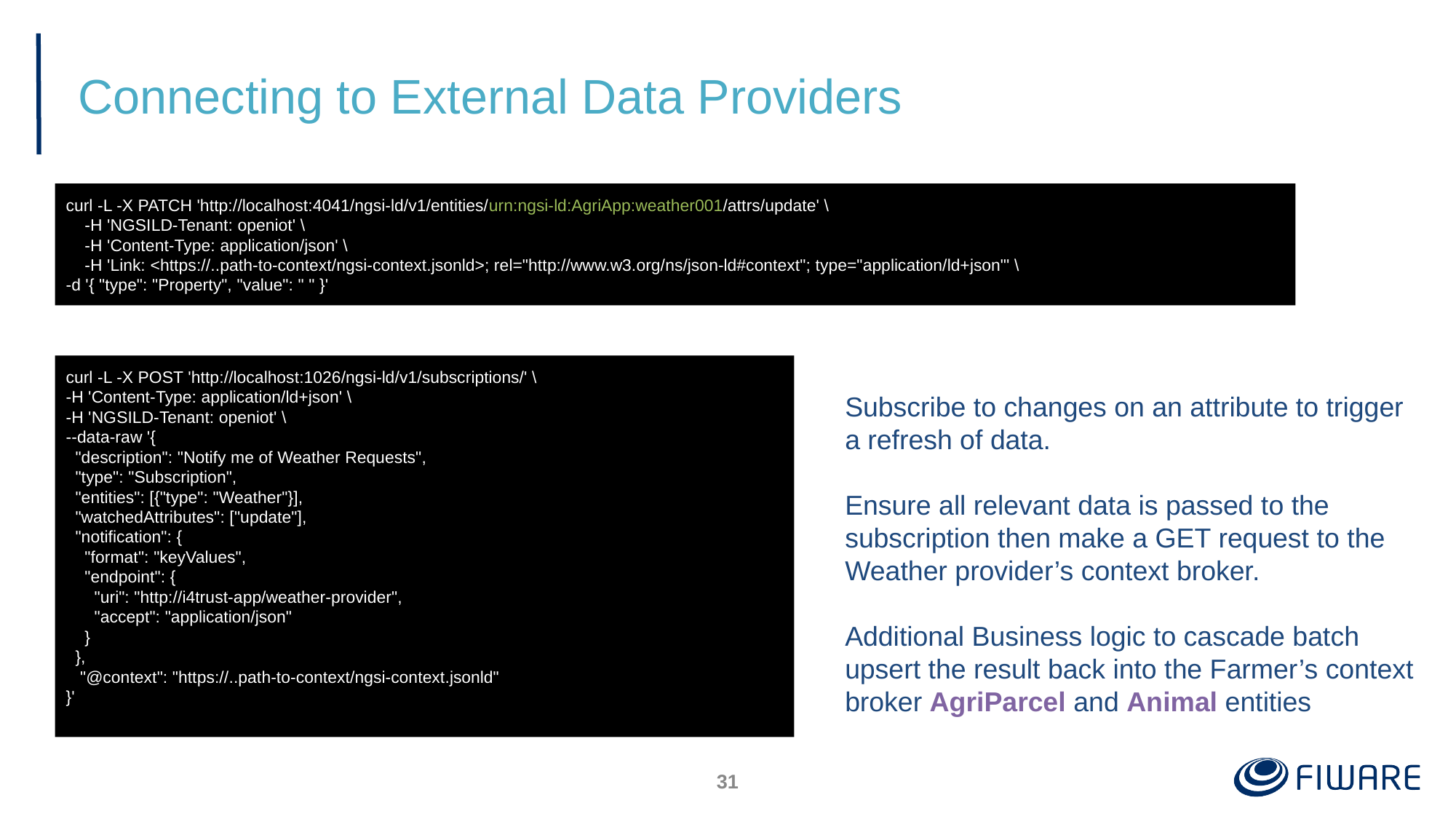

# Connecting to External Data Providers
curl -L -X PATCH 'http://localhost:4041/ngsi-ld/v1/entities/urn:ngsi-ld:AgriApp:weather001/attrs/update' \
    -H 'NGSILD-Tenant: openiot' \
    -H 'Content-Type: application/json' \
    -H 'Link: <https://..path-to-context/ngsi-context.jsonld>; rel="http://www.w3.org/ns/json-ld#context"; type="application/ld+json"' \
-d '{ "type": "Property", "value": " " }'
curl -L -X POST 'http://localhost:1026/ngsi-ld/v1/subscriptions/' \
-H 'Content-Type: application/ld+json' \
-H 'NGSILD-Tenant: openiot' \
--data-raw '{
  "description": "Notify me of Weather Requests",
  "type": "Subscription",
  "entities": [{"type": "Weather"}],
  "watchedAttributes": ["update"],
  "notification": {
    "format": "keyValues",
    "endpoint": {
      "uri": "http://i4trust-app/weather-provider",
      "accept": "application/json"
    }
  },
   "@context": "https://..path-to-context/ngsi-context.jsonld"
}'

Subscribe to changes on an attribute to trigger a refresh of data.

Ensure all relevant data is passed to the subscription then make a GET request to the Weather provider’s context broker.

Additional Business logic to cascade batch upsert the result back into the Farmer’s context broker AgriParcel and Animal entities

31